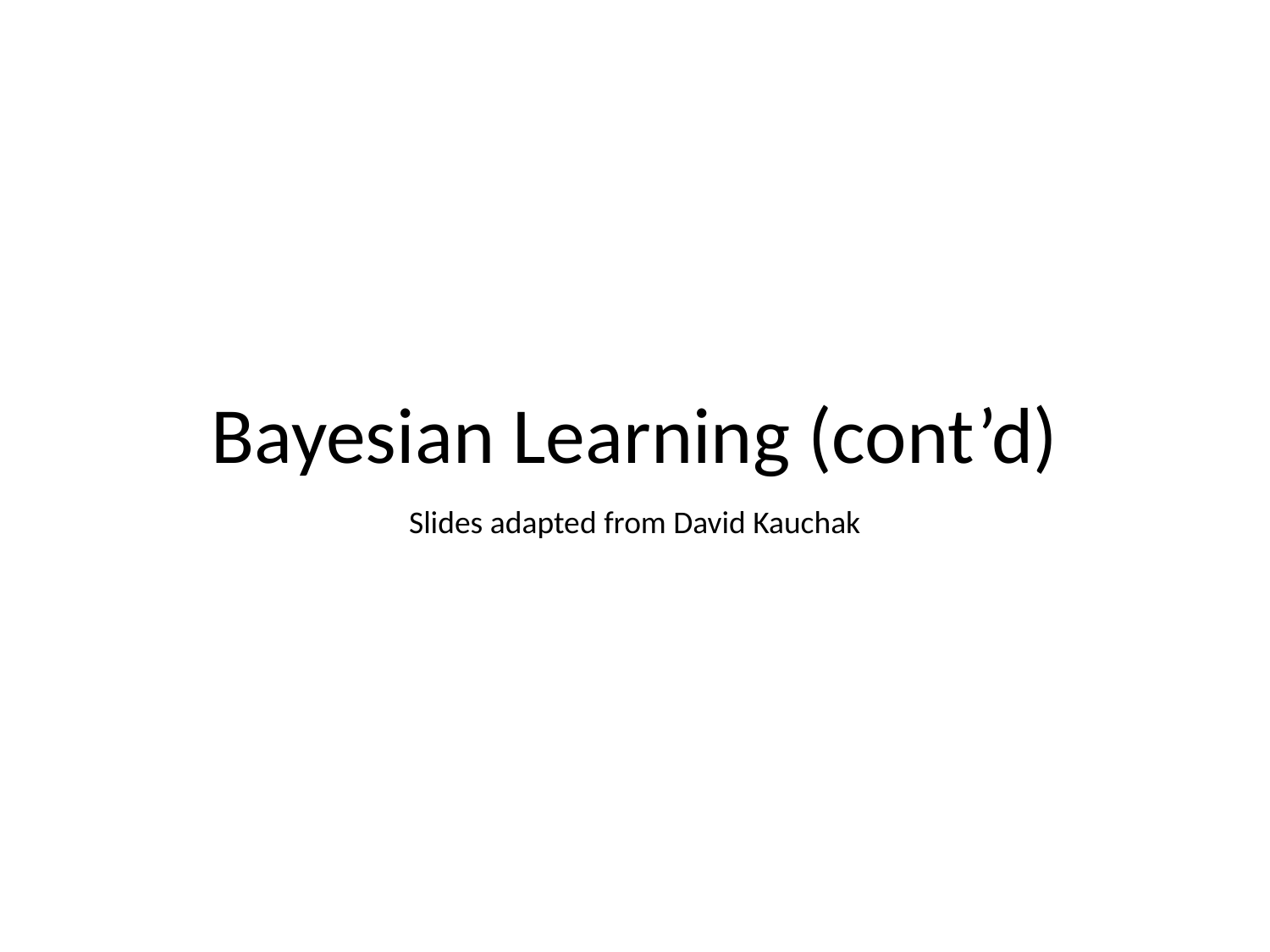

# Bayesian Learning (cont’d)
Slides adapted from David Kauchak